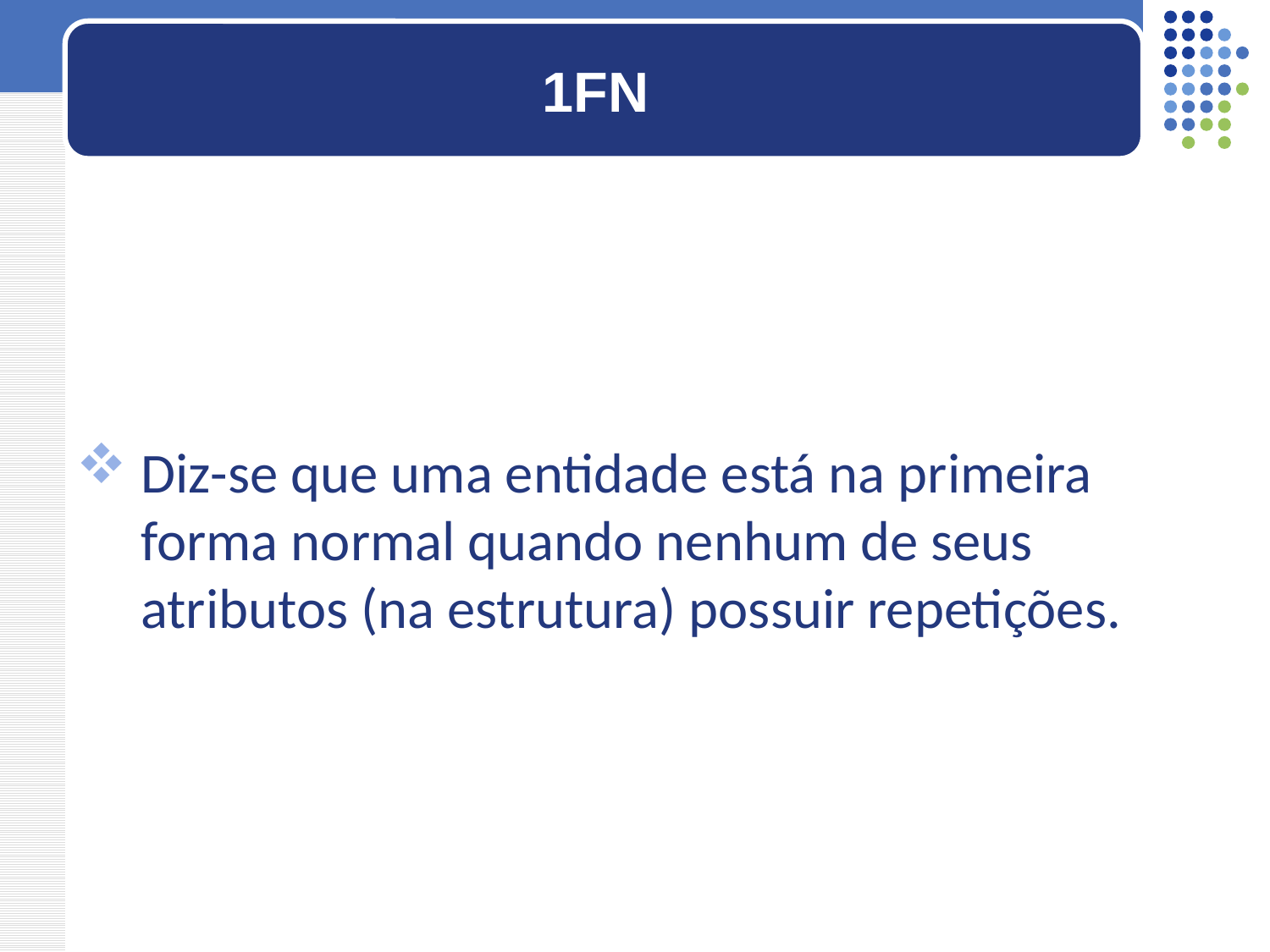

# 1FN
Diz-se que uma entidade está na primeira forma normal quando nenhum de seus atributos (na estrutura) possuir repetições.